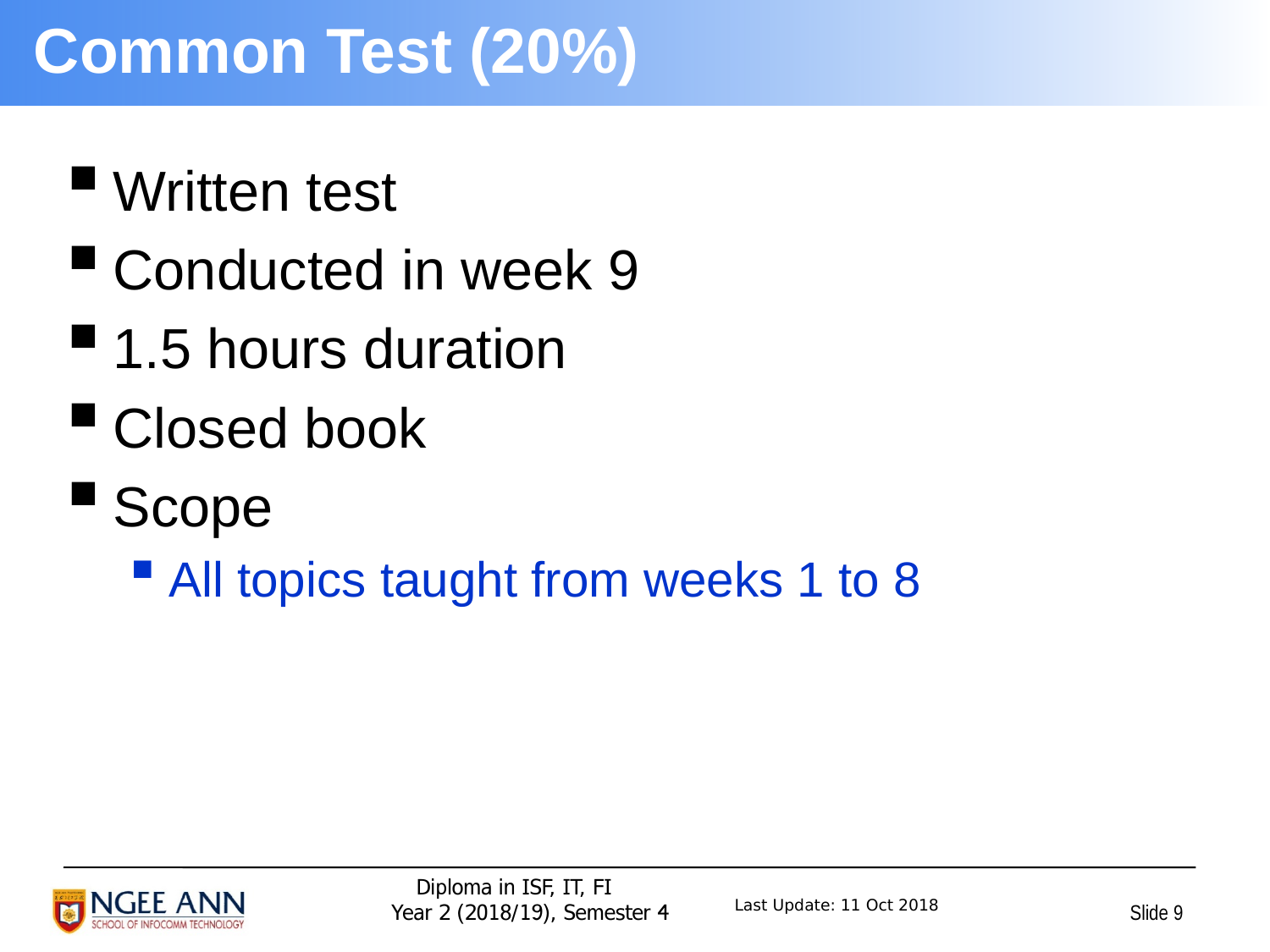

# Common Test (20%)
Written test
Conducted in week 9
1.5 hours duration
Closed book
Scope
All topics taught from weeks 1 to 8
 Slide 9